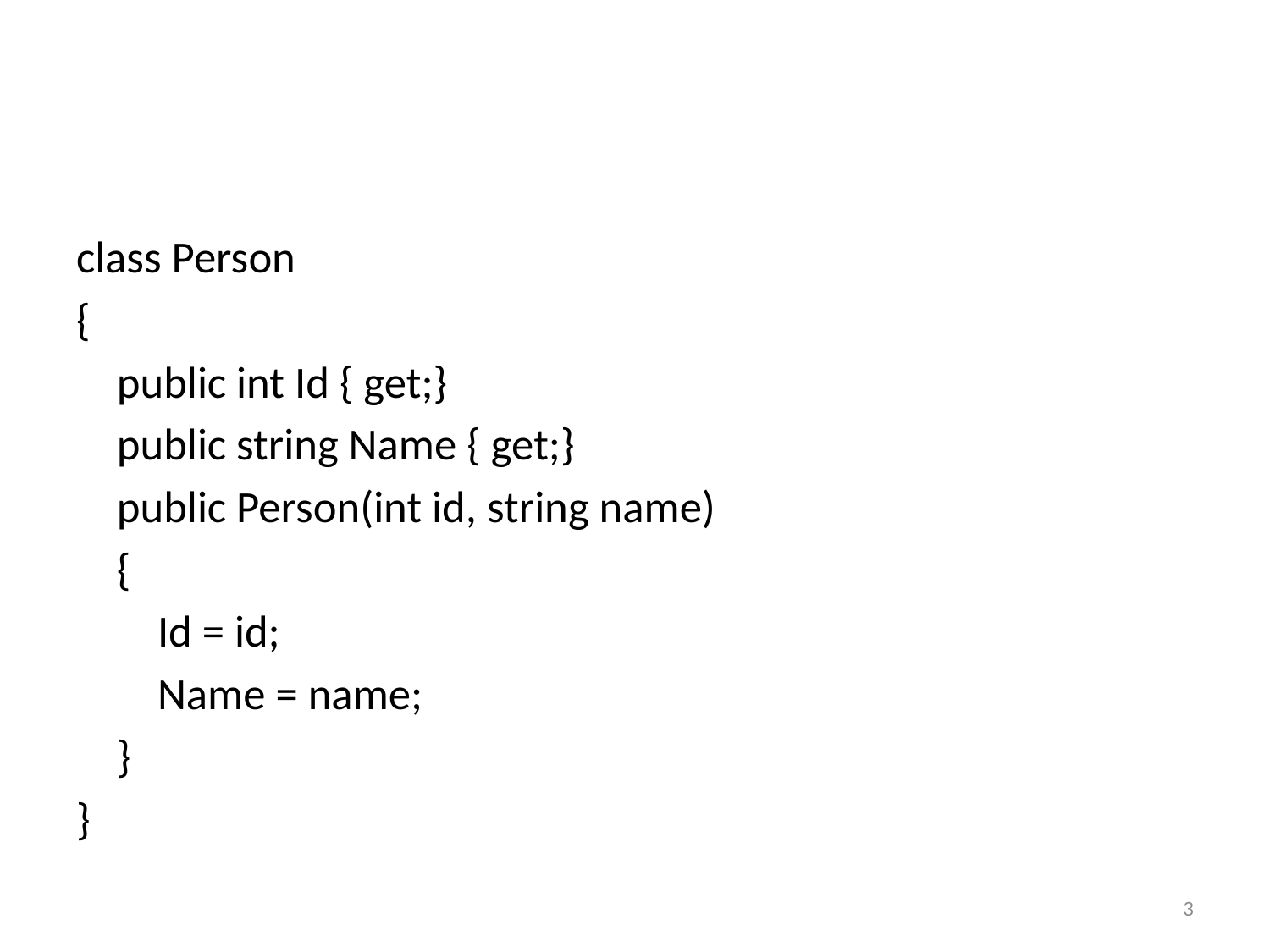

#
class Person
{
    public int Id { get;}
    public string Name { get;}
    public Person(int id, string name)
    {
        Id = id;
        Name = name;
    }
}
3